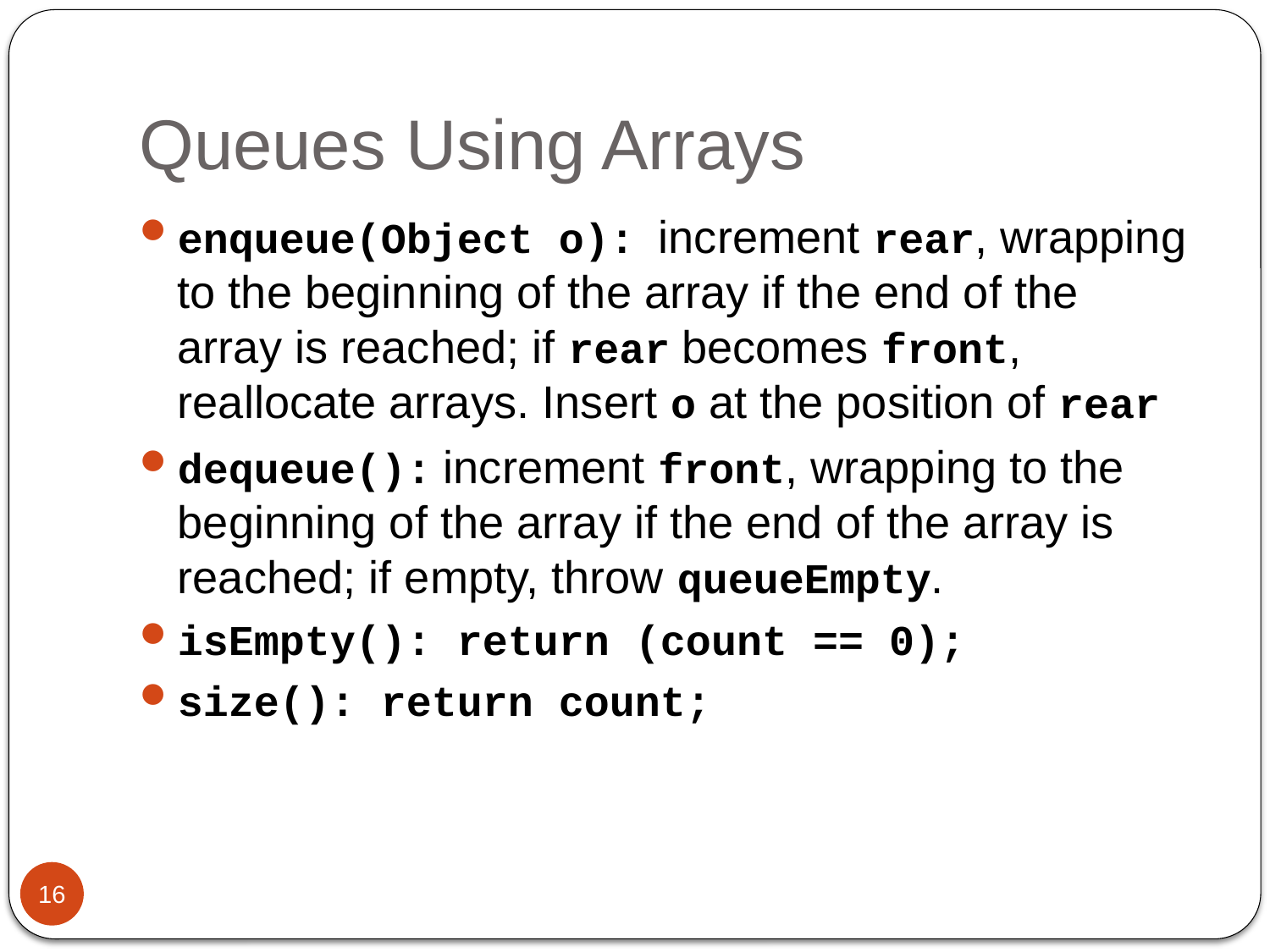

# Queues Using Arrays
enqueue(Object o):  increment rear, wrapping to the beginning of the array if the end of the array is reached; if rear becomes front, reallocate arrays. Insert o at the position of rear
dequeue(): increment front, wrapping to the beginning of the array if the end of the array is reached; if empty, throw queueEmpty.
isEmpty(): return (count == 0);
size(): return count;
16